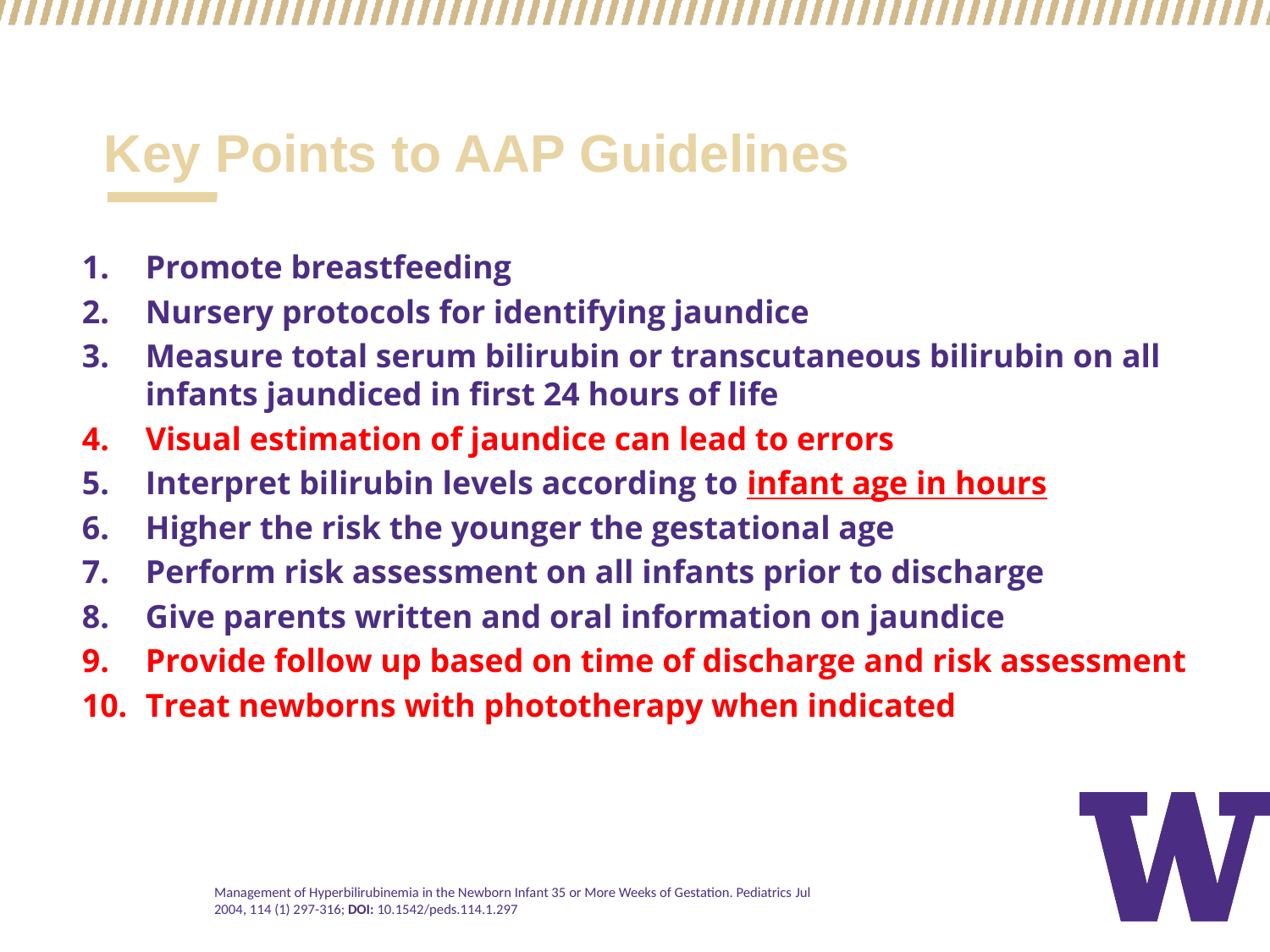

# Key Points to AAP Guidelines
Promote breastfeeding
Nursery protocols for identifying jaundice
Measure total serum bilirubin or transcutaneous bilirubin on all infants jaundiced in first 24 hours of life
Visual estimation of jaundice can lead to errors
Interpret bilirubin levels according to infant age in hours
Higher the risk the younger the gestational age
Perform risk assessment on all infants prior to discharge
Give parents written and oral information on jaundice
Provide follow up based on time of discharge and risk assessment
Treat newborns with phototherapy when indicated

Management of Hyperbilirubinemia in the Newborn Infant 35 or More Weeks of Gestation. Pediatrics Jul 2004, 114 (1) 297-316; DOI: 10.1542/peds.114.1.297